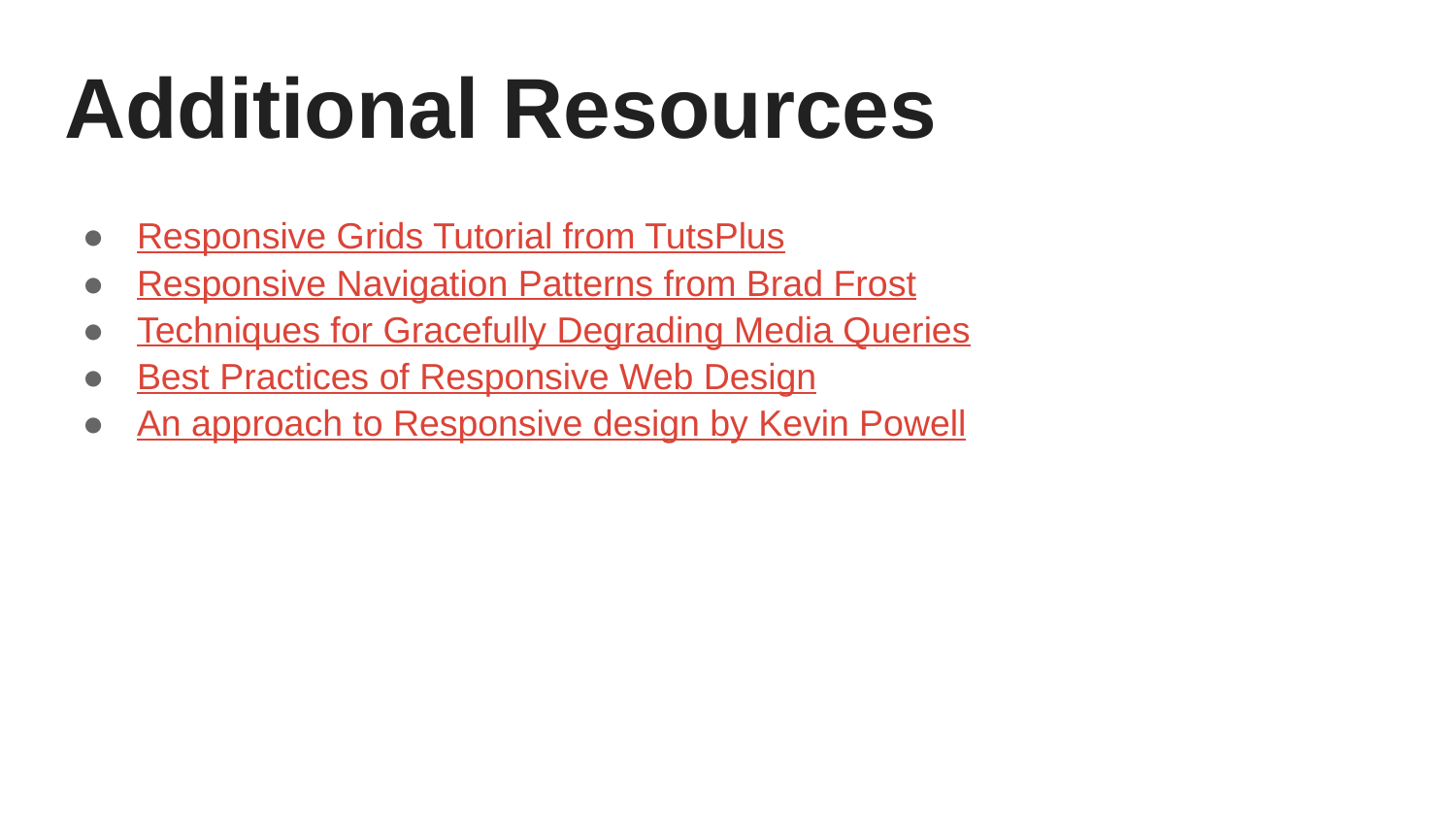

# Additional Resources
Responsive Grids Tutorial from TutsPlus
Responsive Navigation Patterns from Brad Frost
Techniques for Gracefully Degrading Media Queries
Best Practices of Responsive Web Design
An approach to Responsive design by Kevin Powell